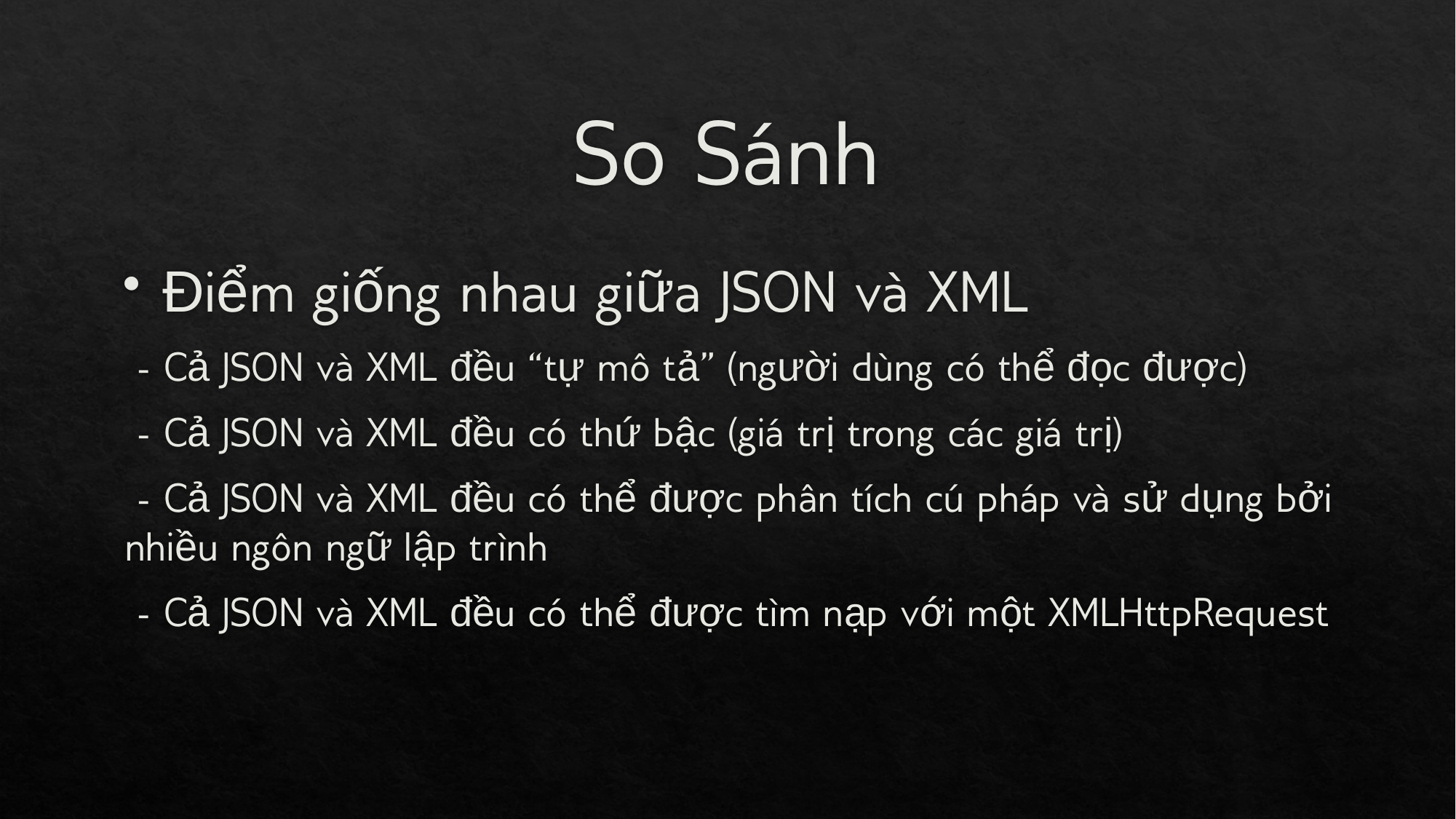

# So Sánh
Điểm giống nhau giữa JSON và XML
 - Cả JSON và XML đều “tự mô tả” (người dùng có thể đọc được)
 - Cả JSON và XML đều có thứ bậc (giá trị trong các giá trị)
 - Cả JSON và XML đều có thể được phân tích cú pháp và sử dụng bởi nhiều ngôn ngữ lập trình
 - Cả JSON và XML đều có thể được tìm nạp với một XMLHttpRequest